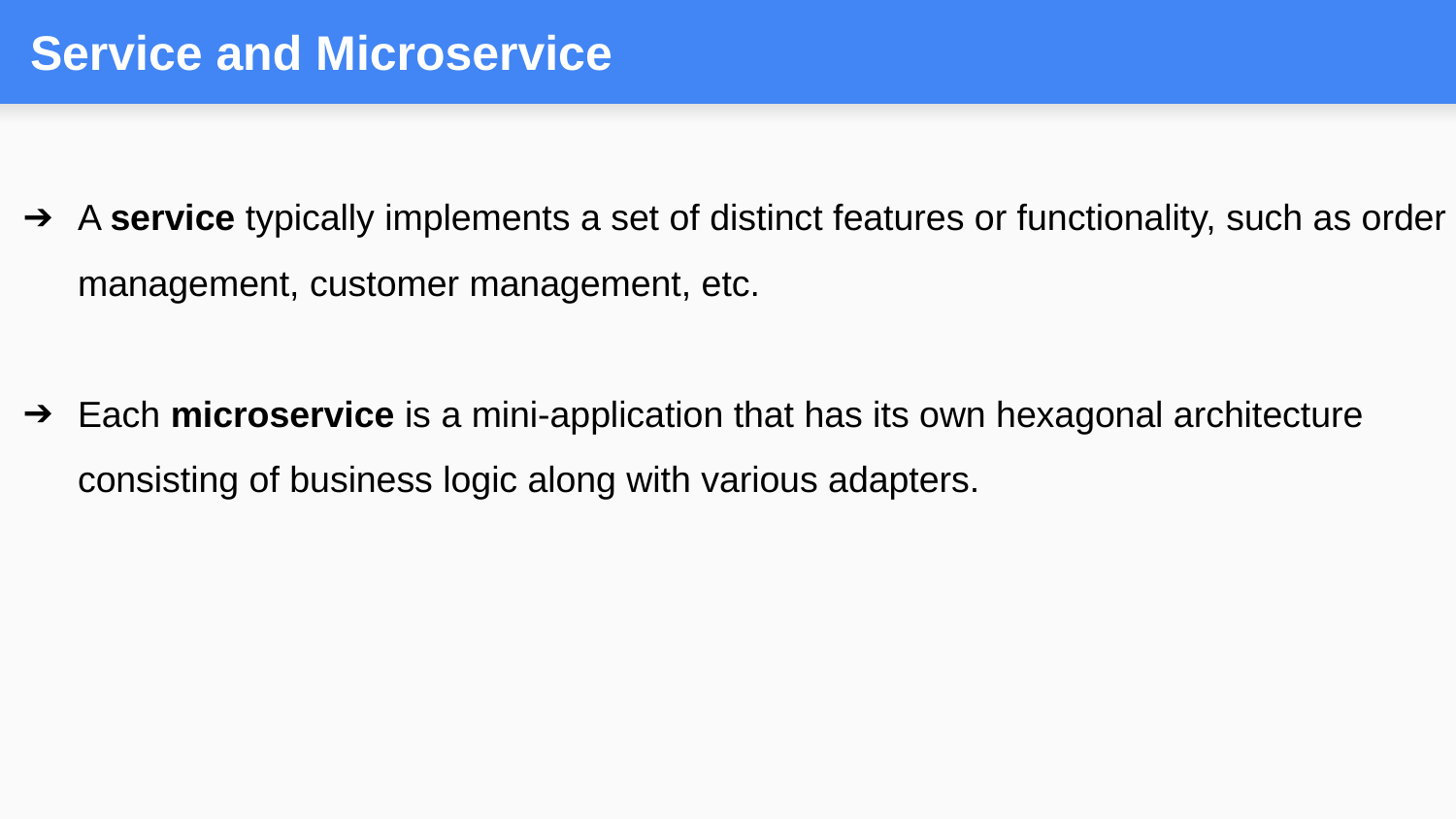

# Service and Microservice

A service typically implements a set of distinct features or functionality, such as order management, customer management, etc.

Each microservice is a mini-application that has its own hexagonal architecture consisting of business logic along with various adapters.